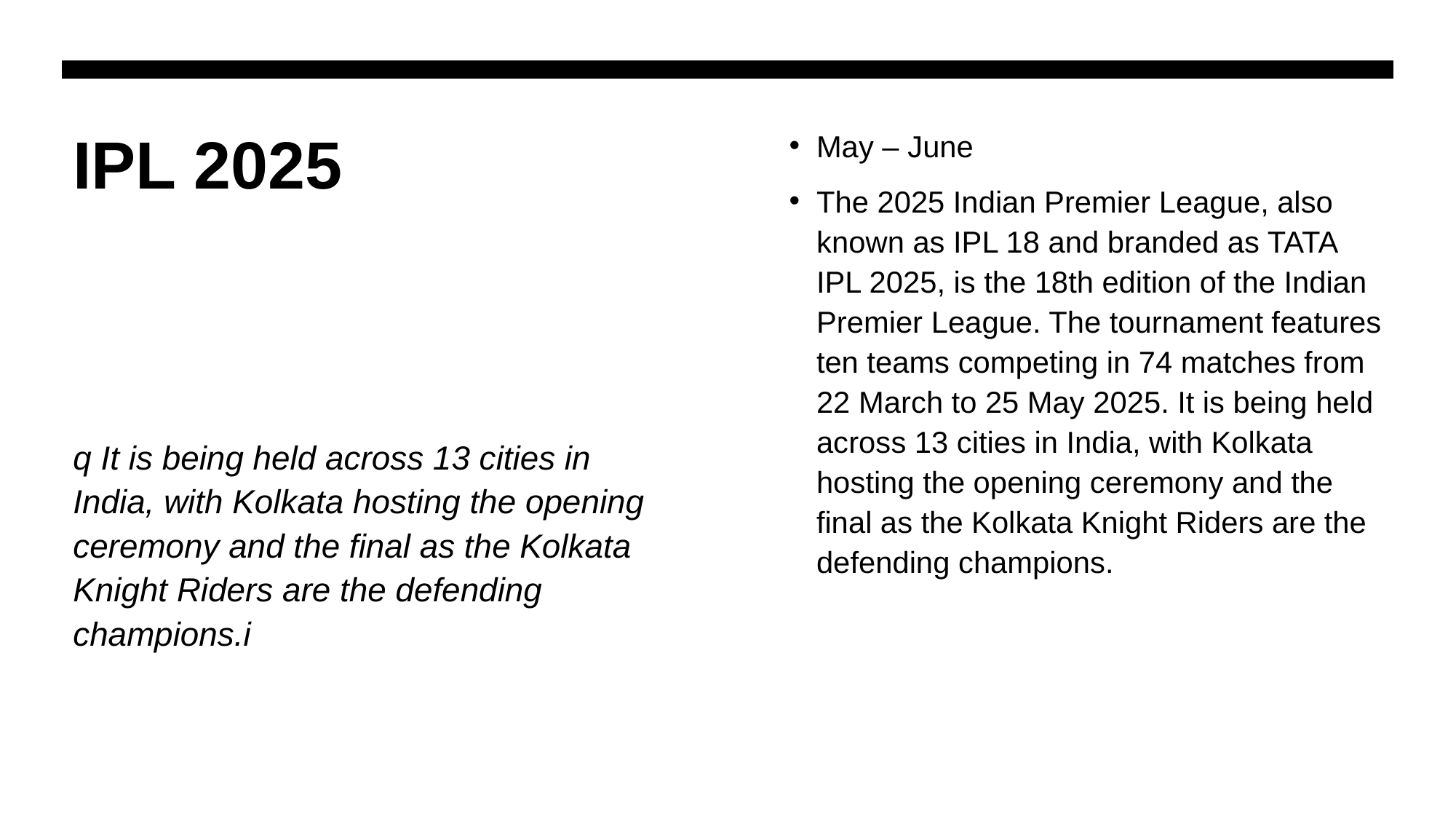

# IPL 2025
May – June
The 2025 Indian Premier League, also known as IPL 18 and branded as TATA IPL 2025, is the 18th edition of the Indian Premier League. The tournament features ten teams competing in 74 matches from 22 March to 25 May 2025. It is being held across 13 cities in India, with Kolkata hosting the opening ceremony and the final as the Kolkata Knight Riders are the defending champions.
q It is being held across 13 cities in India, with Kolkata hosting the opening ceremony and the final as the Kolkata Knight Riders are the defending champions.i